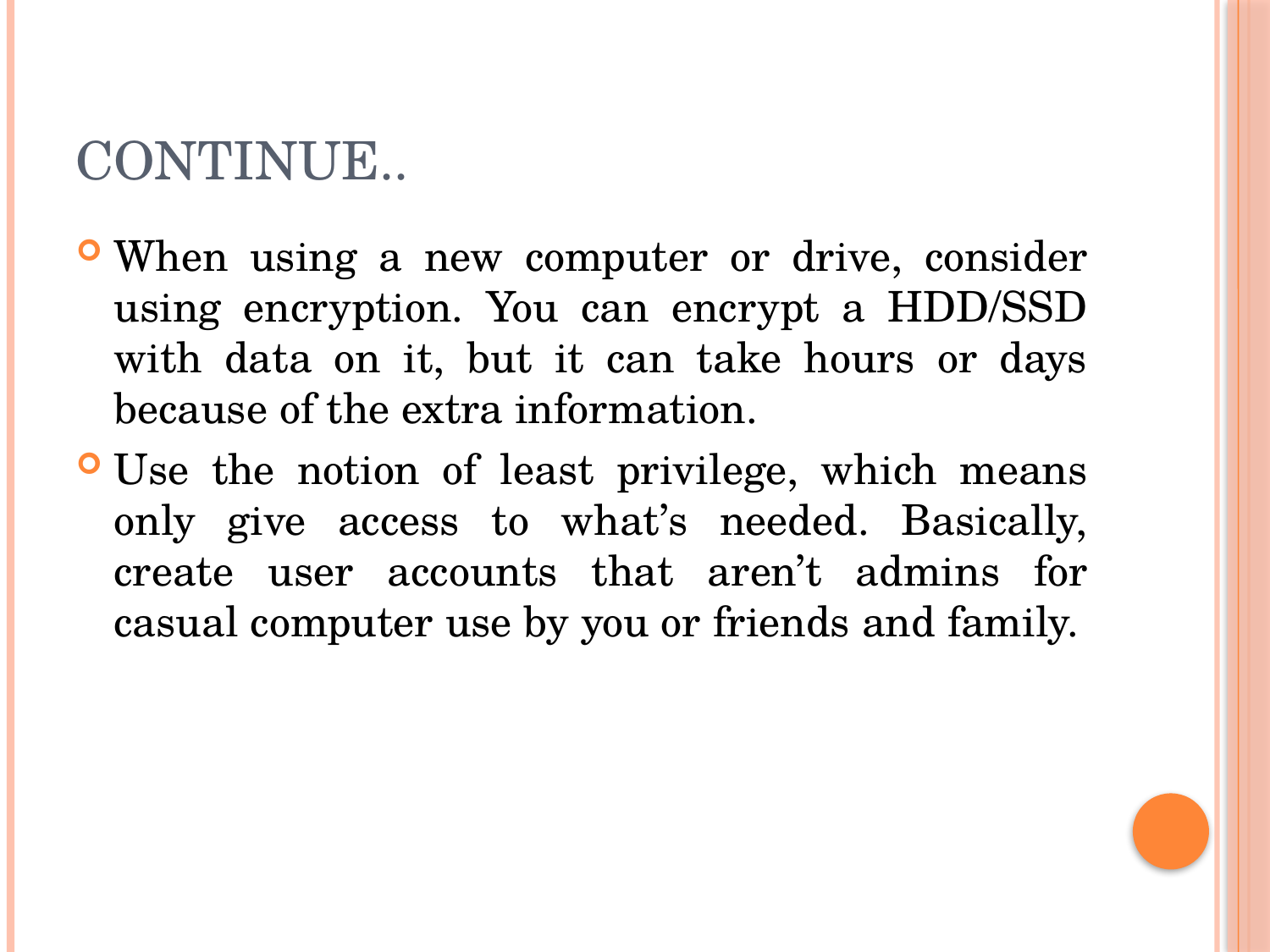

# Continue..
When using a new computer or drive, consider using encryption. You can encrypt a HDD/SSD with data on it, but it can take hours or days because of the extra information.
Use the notion of least privilege, which means only give access to what’s needed. Basically, create user accounts that aren’t admins for casual computer use by you or friends and family.